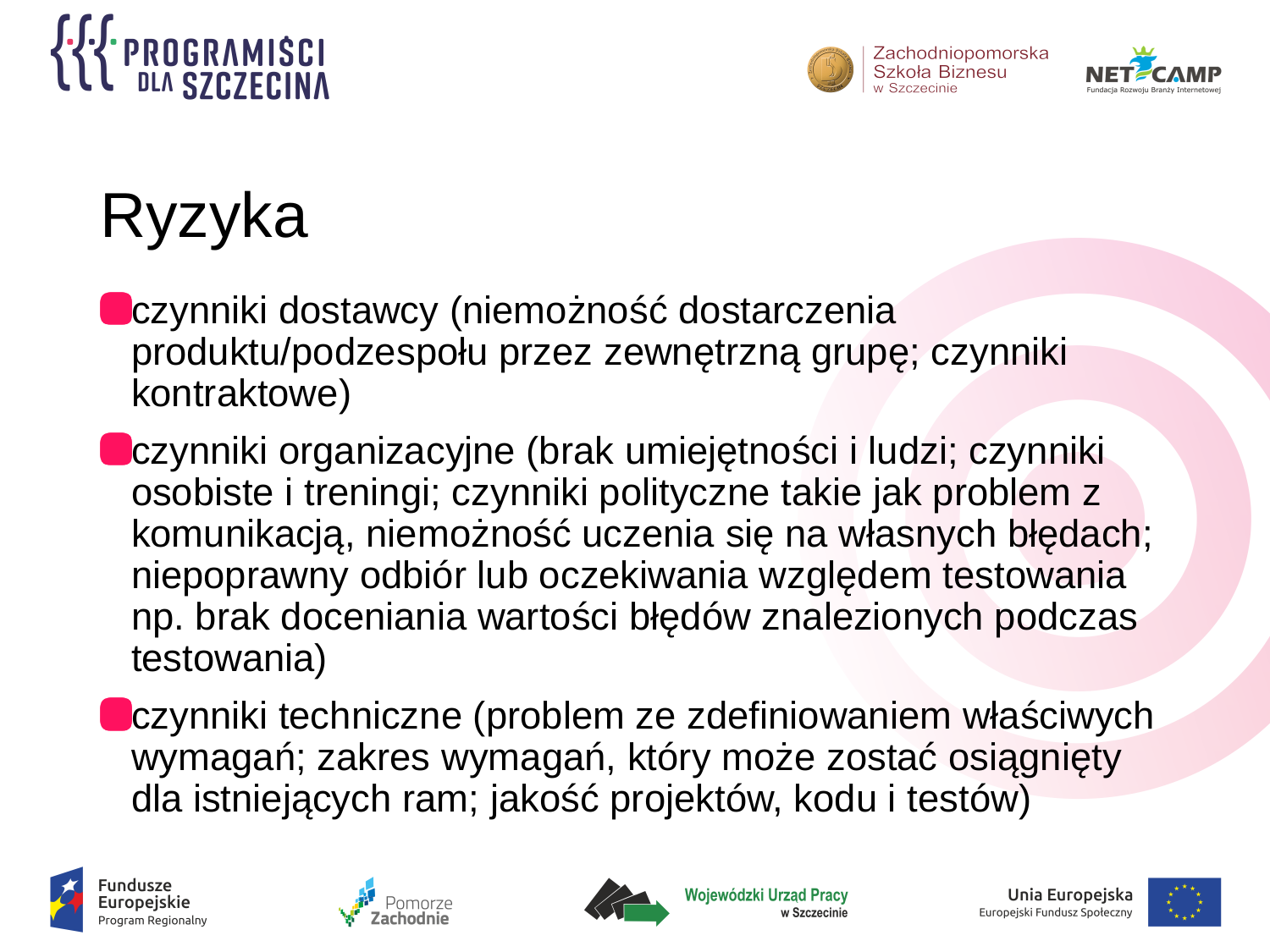

# Ryzyka
czynniki dostawcy (niemożność dostarczenia produktu/podzespołu przez zewnętrzną grupę; czynniki kontraktowe)
czynniki organizacyjne (brak umiejętności i ludzi; czynniki osobiste i treningi; czynniki polityczne takie jak problem z komunikacją, niemożność uczenia się na własnych błędach; niepoprawny odbiór lub oczekiwania względem testowania np. brak doceniania wartości błędów znalezionych podczas testowania)
czynniki techniczne (problem ze zdefiniowaniem właściwych wymagań; zakres wymagań, który może zostać osiągnięty dla istniejących ram; jakość projektów, kodu i testów)